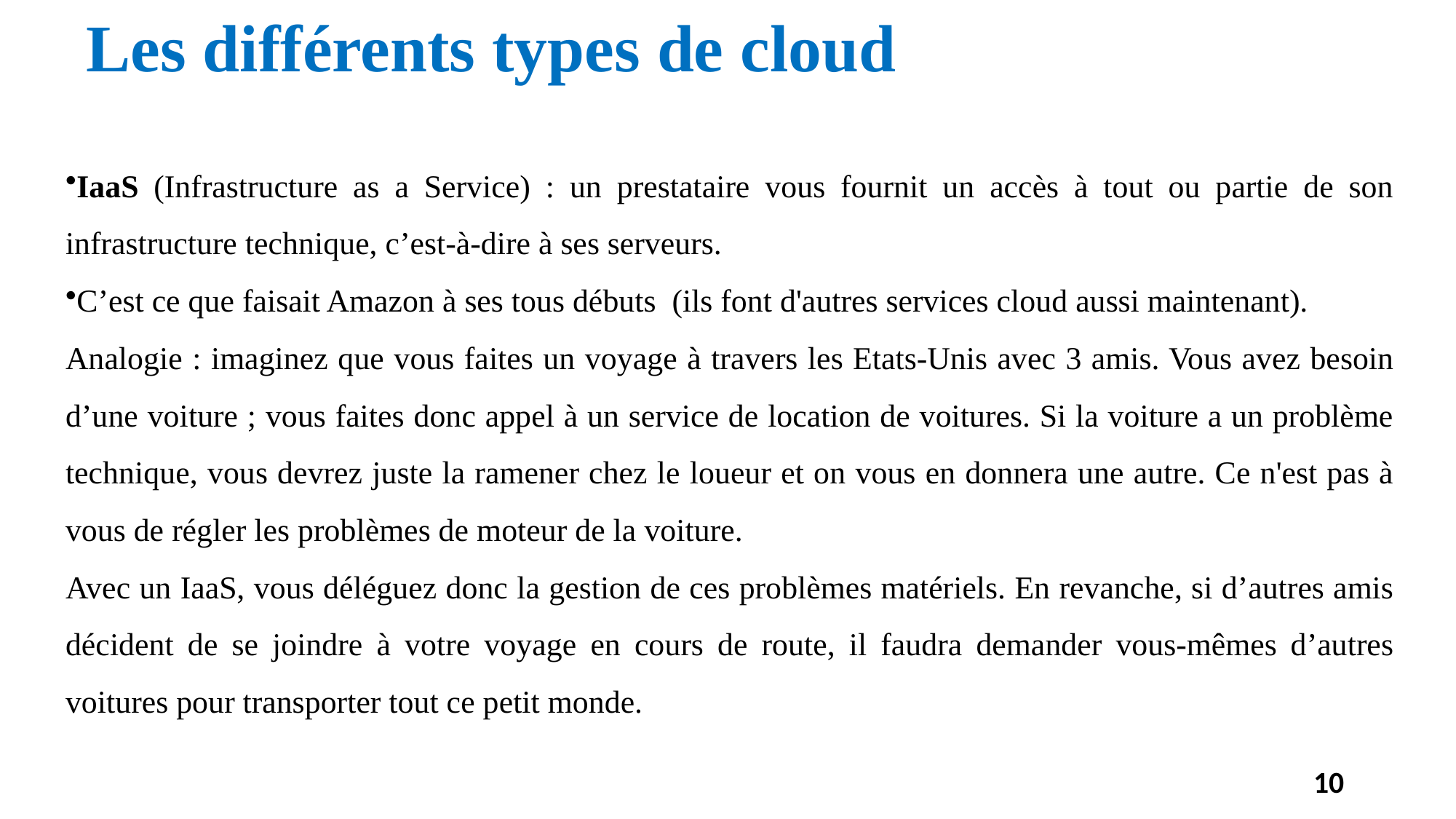

# Les différents types de cloud
IaaS (Infrastructure as a Service) : un prestataire vous fournit un accès à tout ou partie de son infrastructure technique, c’est-à-dire à ses serveurs.
C’est ce que faisait Amazon à ses tous débuts  (ils font d'autres services cloud aussi maintenant).
Analogie : imaginez que vous faites un voyage à travers les Etats-Unis avec 3 amis. Vous avez besoin d’une voiture ; vous faites donc appel à un service de location de voitures. Si la voiture a un problème technique, vous devrez juste la ramener chez le loueur et on vous en donnera une autre. Ce n'est pas à vous de régler les problèmes de moteur de la voiture.
Avec un IaaS, vous déléguez donc la gestion de ces problèmes matériels. En revanche, si d’autres amis décident de se joindre à votre voyage en cours de route, il faudra demander vous-mêmes d’autres voitures pour transporter tout ce petit monde.

10